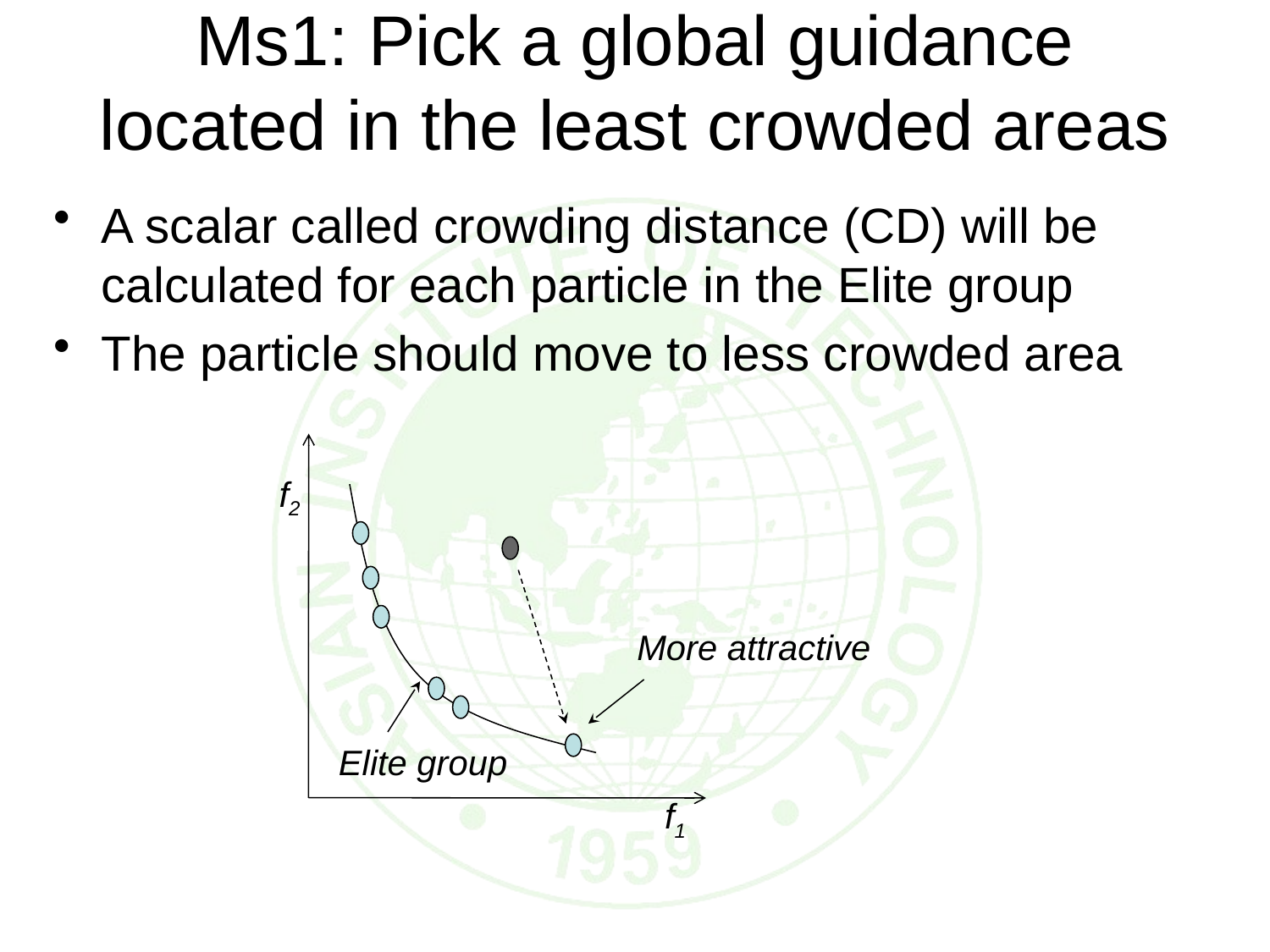

# Ms1: Pick a global guidance located in the least crowded areas
A scalar called crowding distance (CD) will be calculated for each particle in the Elite group
The particle should move to less crowded area

f2
More attractive
Elite group
f1